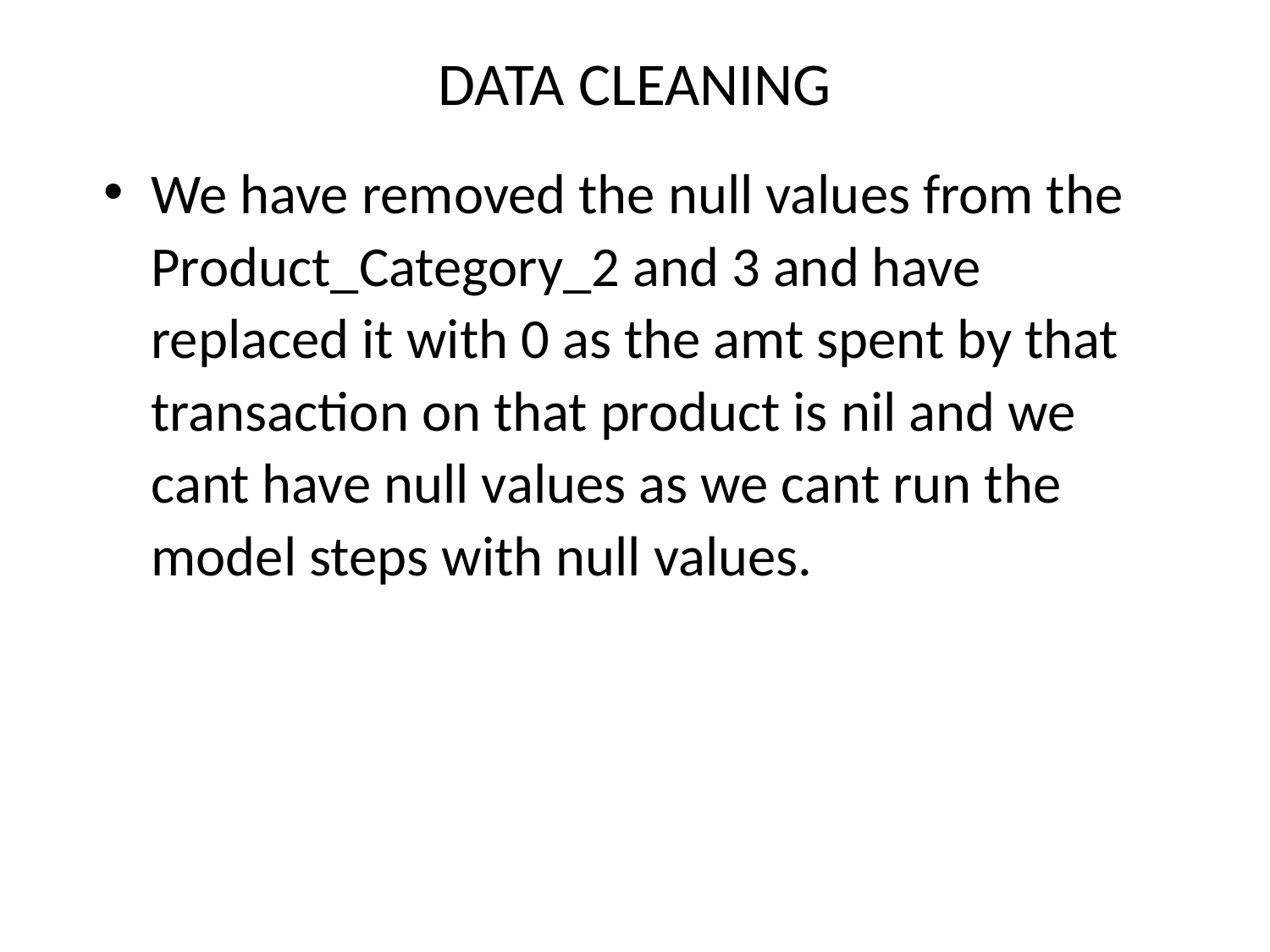

# DATA CLEANING
We have removed the null values from the Product_Category_2 and 3 and have replaced it with 0 as the amt spent by that transaction on that product is nil and we cant have null values as we cant run the model steps with null values.